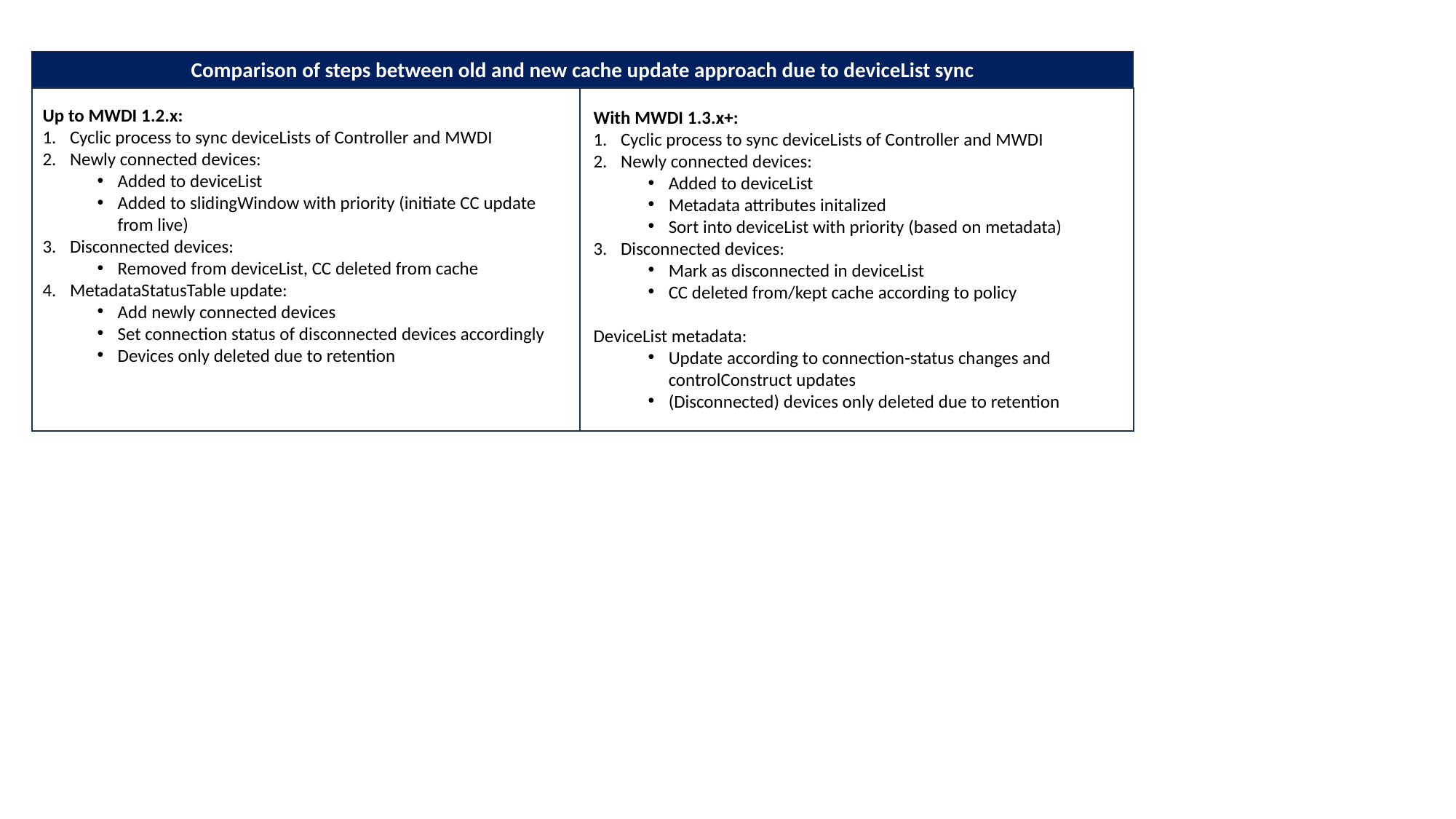

Comparison of steps between old and new cache update approach due to deviceList sync

Up to MWDI 1.2.x:
Cyclic process to sync deviceLists of Controller and MWDI
Newly connected devices:
Added to deviceList
Added to slidingWindow with priority (initiate CC update from live)
Disconnected devices:
Removed from deviceList, CC deleted from cache
MetadataStatusTable update:
Add newly connected devices
Set connection status of disconnected devices accordingly
Devices only deleted due to retention
With MWDI 1.3.x+:
Cyclic process to sync deviceLists of Controller and MWDI
Newly connected devices:
Added to deviceList
Metadata attributes initalized
Sort into deviceList with priority (based on metadata)
Disconnected devices:
Mark as disconnected in deviceList
CC deleted from/kept cache according to policy

DeviceList metadata:
Update according to connection-status changes and controlConstruct updates
(Disconnected) devices only deleted due to retention